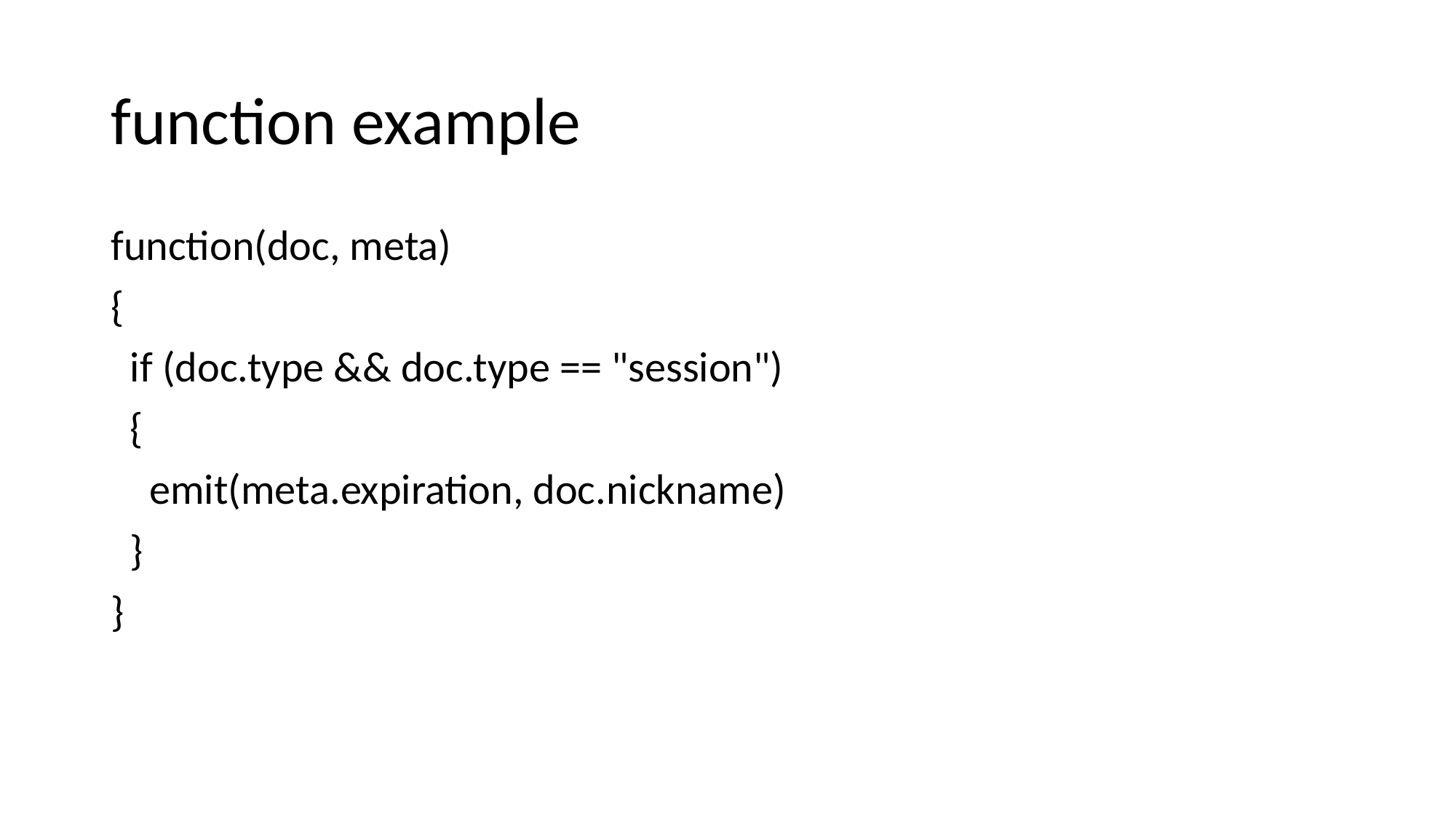

# function example
function(doc, meta)
{
  if (doc.type && doc.type == "session")
  {
    emit(meta.expiration, doc.nickname)
  }
}